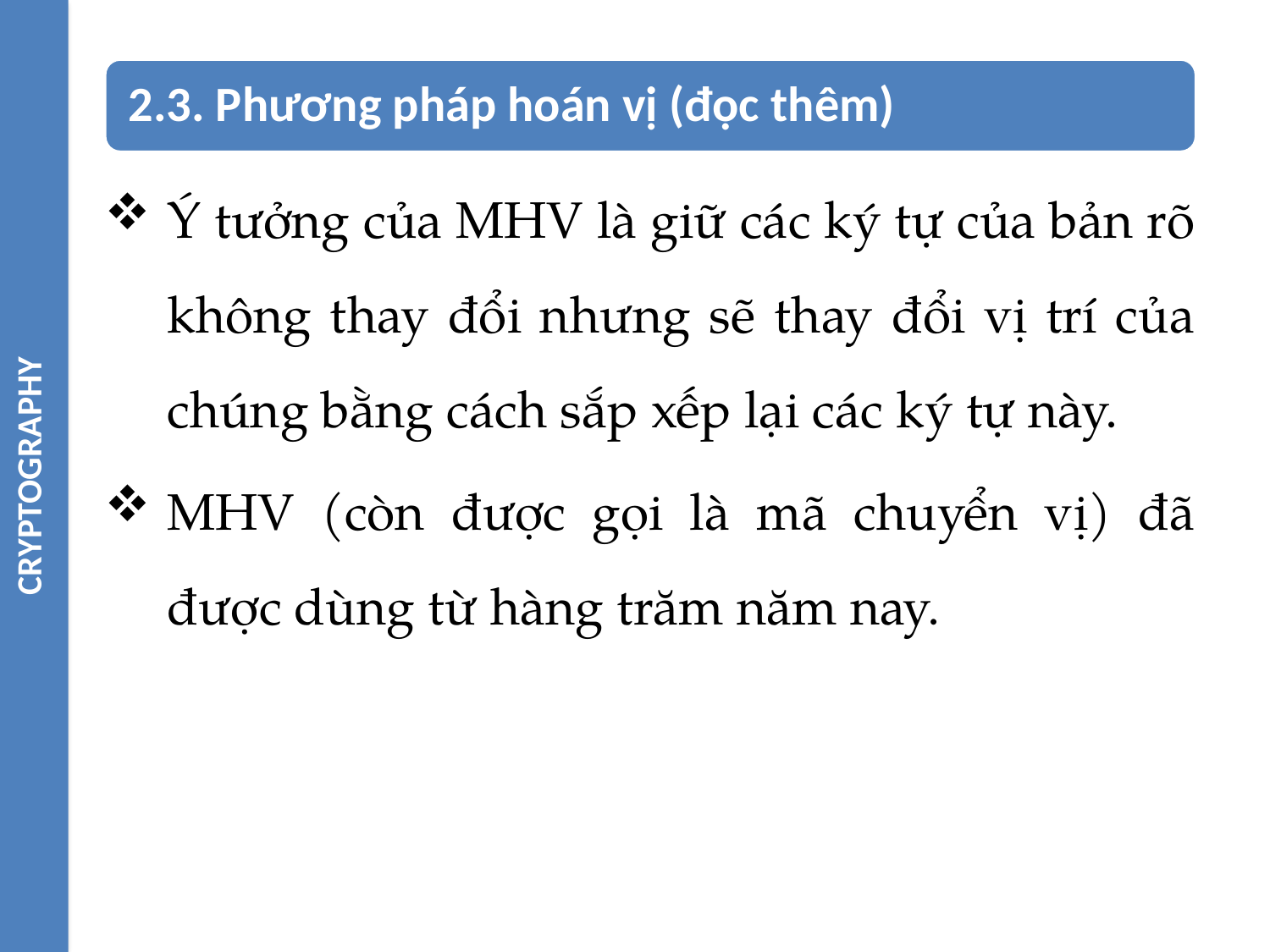

CRYPTOGRAPHY
2.3. Phương pháp hoán vị (đọc thêm)
Ý tưởng của MHV là giữ các ký tự của bản rõ không thay đổi nhưng sẽ thay đổi vị trí của chúng bằng cách sắp xếp lại các ký tự này.
MHV (còn được gọi là mã chuyển vị) đã được dùng từ hàng trăm năm nay.